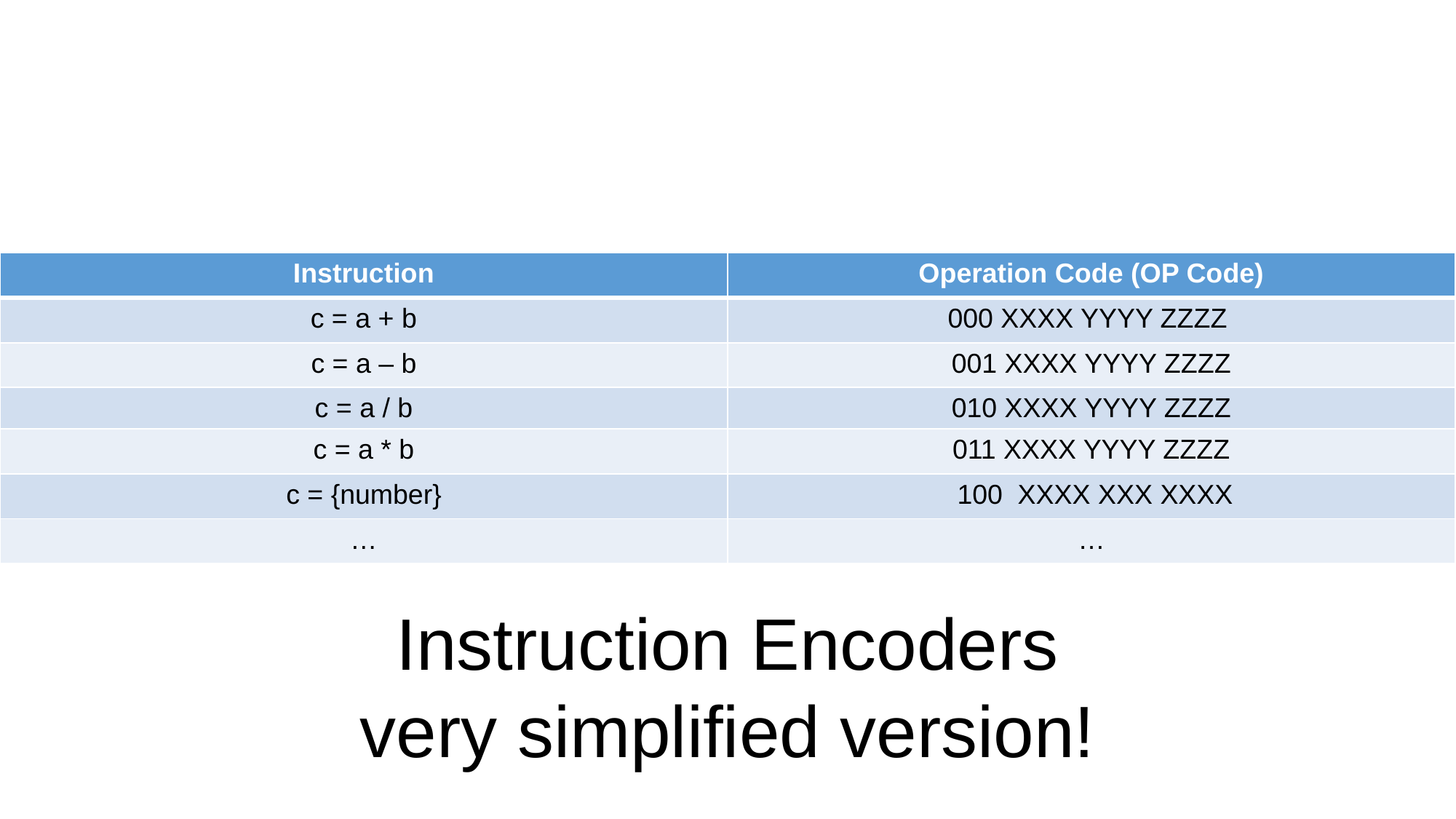

| Instruction | Operation Code (OP Code) |
| --- | --- |
| c = a + b | 000 XXXX YYYY ZZZZ |
| c = a – b | 001 XXXX YYYY ZZZZ |
| c = a / b | 010 XXXX YYYY ZZZZ |
| c = a \* b | 011 XXXX YYYY ZZZZ |
| c = {number} | 100 XXXX XXX XXXX |
| … | … |
Instruction Encoders
very simplified version!